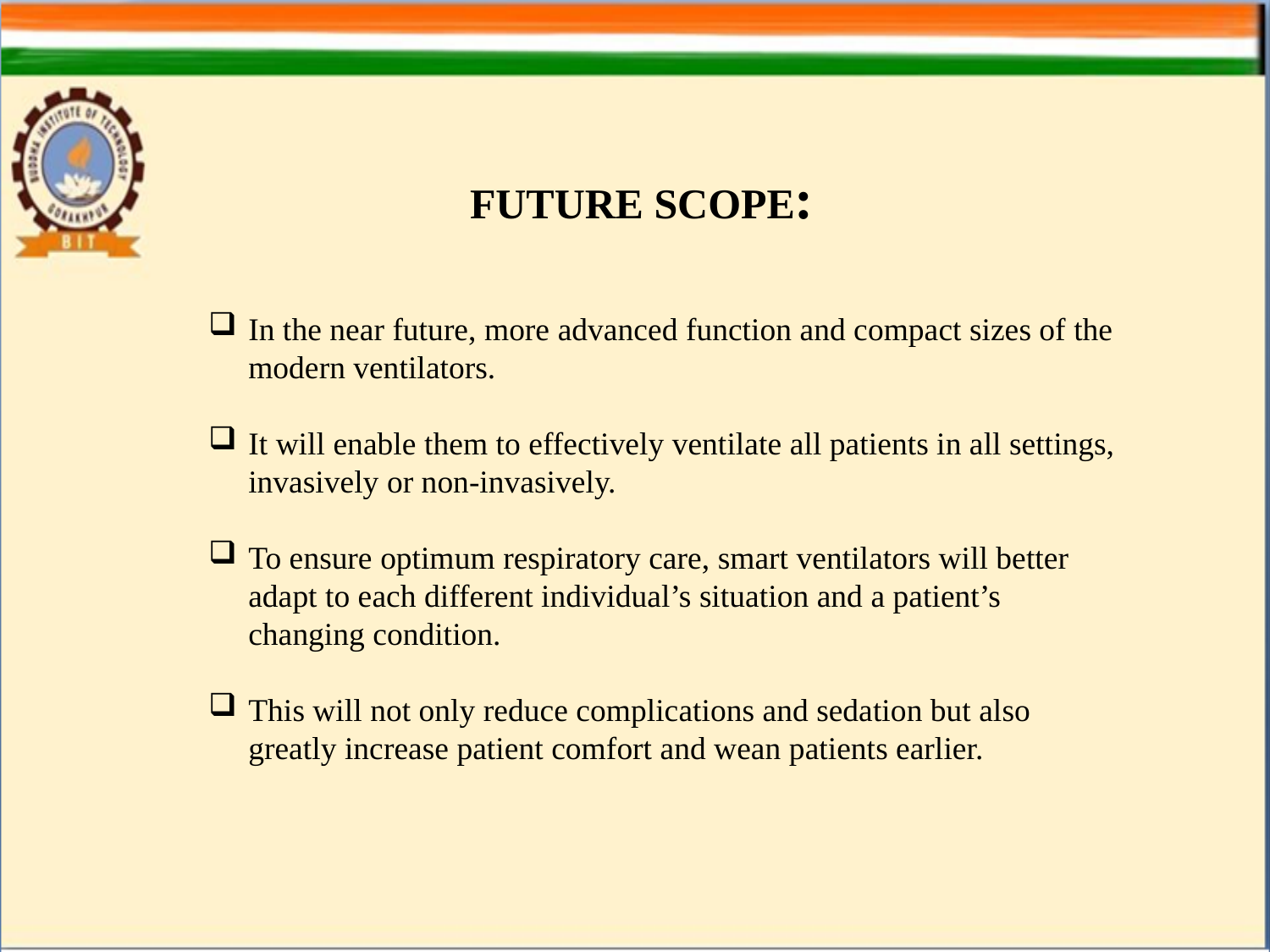

FUTURE SCOPE:
In the near future, more advanced function and compact sizes of the modern ventilators.

It will enable them to effectively ventilate all patients in all settings, invasively or non-invasively.

To ensure optimum respiratory care, smart ventilators will better adapt to each different individual’s situation and a patient’s changing condition.

This will not only reduce complications and sedation but also greatly increase patient comfort and wean patients earlier.